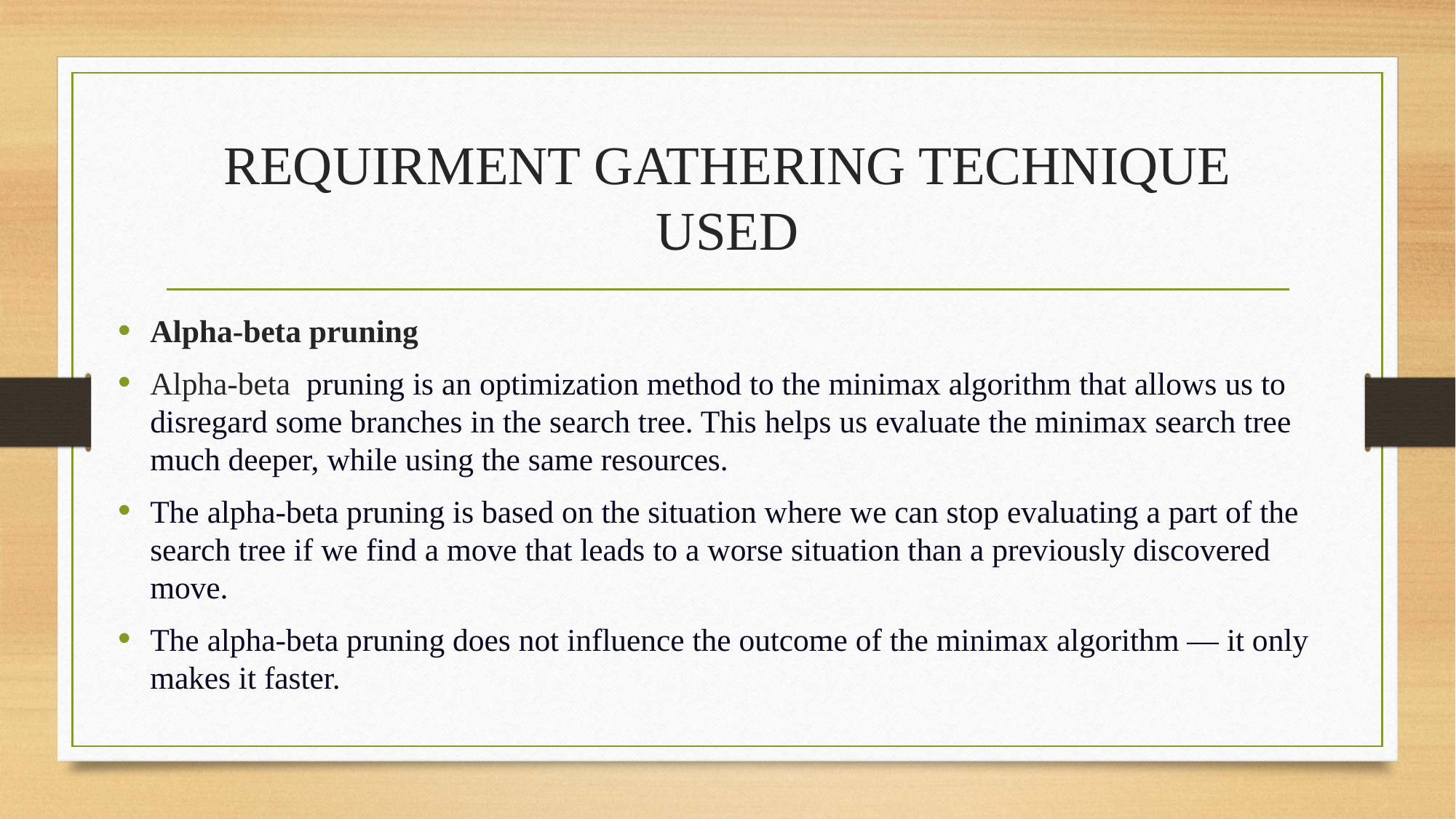

# REQUIRMENT GATHERING TECHNIQUE USED
Alpha-beta pruning
Alpha-beta  pruning is an optimization method to the minimax algorithm that allows us to disregard some branches in the search tree. This helps us evaluate the minimax search tree much deeper, while using the same resources.
The alpha-beta pruning is based on the situation where we can stop evaluating a part of the search tree if we find a move that leads to a worse situation than a previously discovered move.
The alpha-beta pruning does not influence the outcome of the minimax algorithm — it only makes it faster.